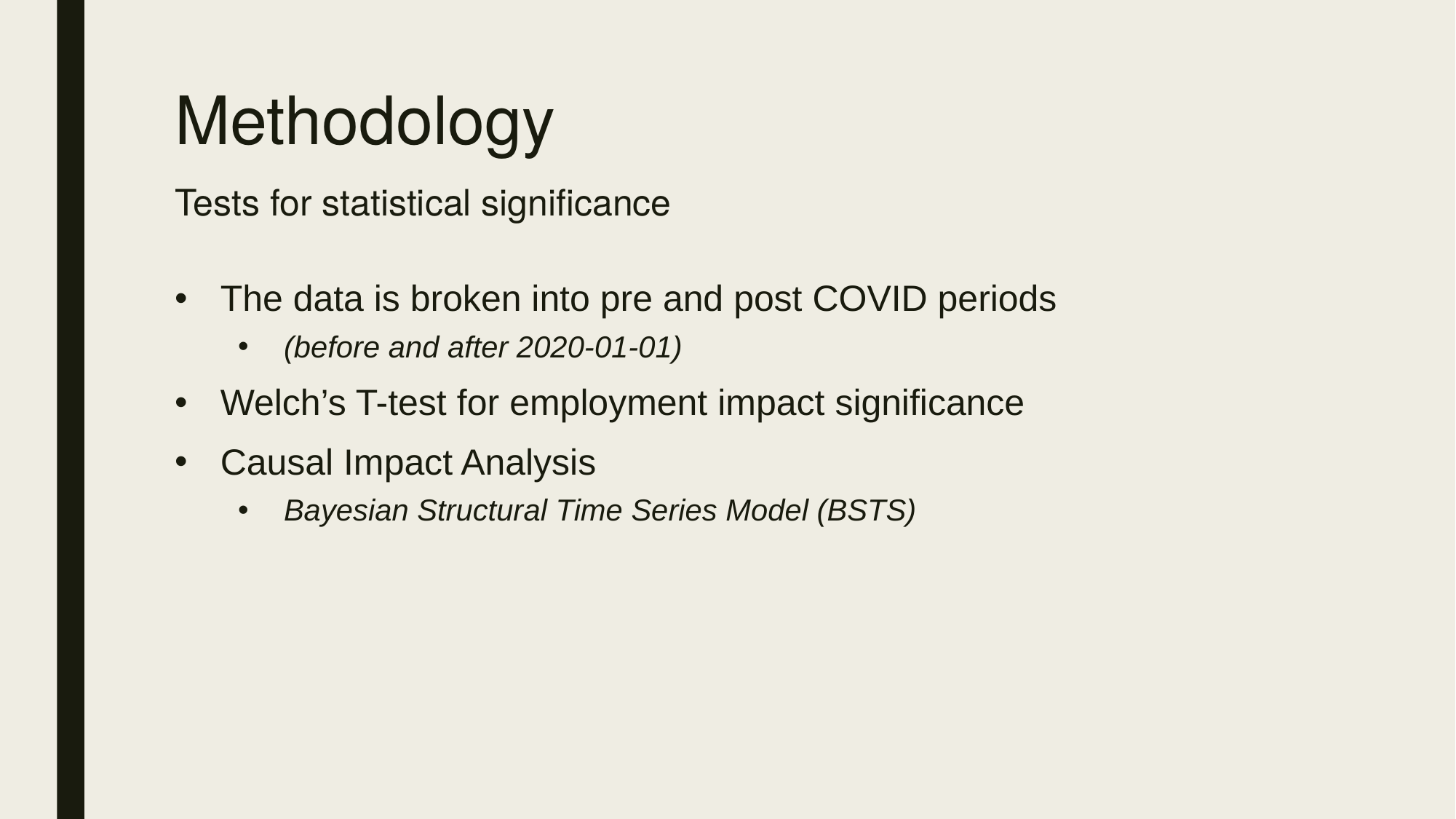

# Methodology Tests for statistical significance
The data is broken into pre and post COVID periods
(before and after 2020-01-01)
Welch’s T-test for employment impact significance
Causal Impact Analysis
Bayesian Structural Time Series Model (BSTS)